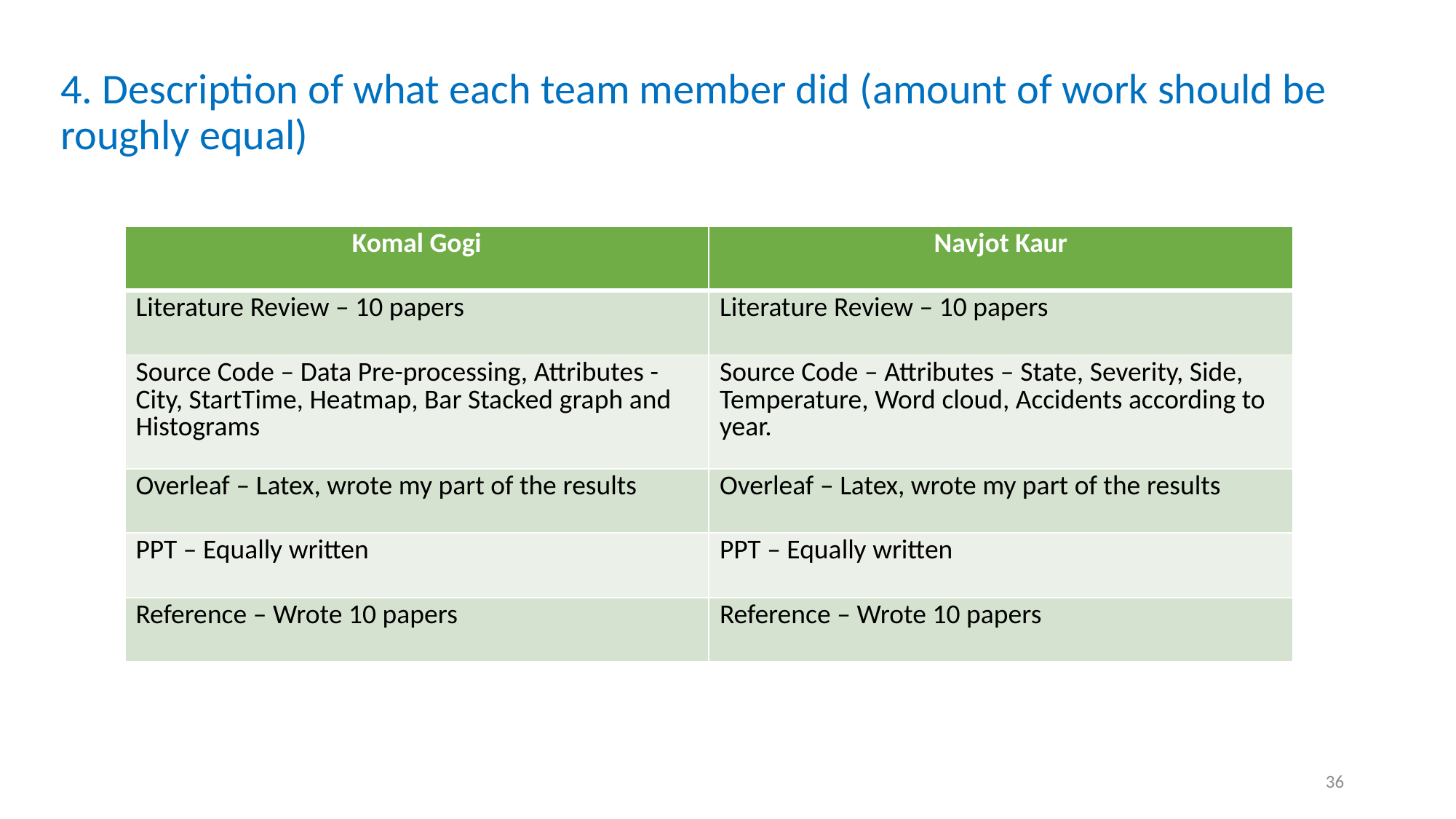

4. Description of what each team member did (amount of work should be roughly equal)

| Komal Gogi | Navjot Kaur |
| --- | --- |
| Literature Review – 10 papers | Literature Review – 10 papers |
| Source Code – Data Pre-processing, Attributes - City, StartTime, Heatmap, Bar Stacked graph and Histograms | Source Code – Attributes – State, Severity, Side, Temperature, Word cloud, Accidents according to year. |
| Overleaf – Latex, wrote my part of the results | Overleaf – Latex, wrote my part of the results |
| PPT – Equally written | PPT – Equally written |
| Reference – Wrote 10 papers | Reference – Wrote 10 papers |
36